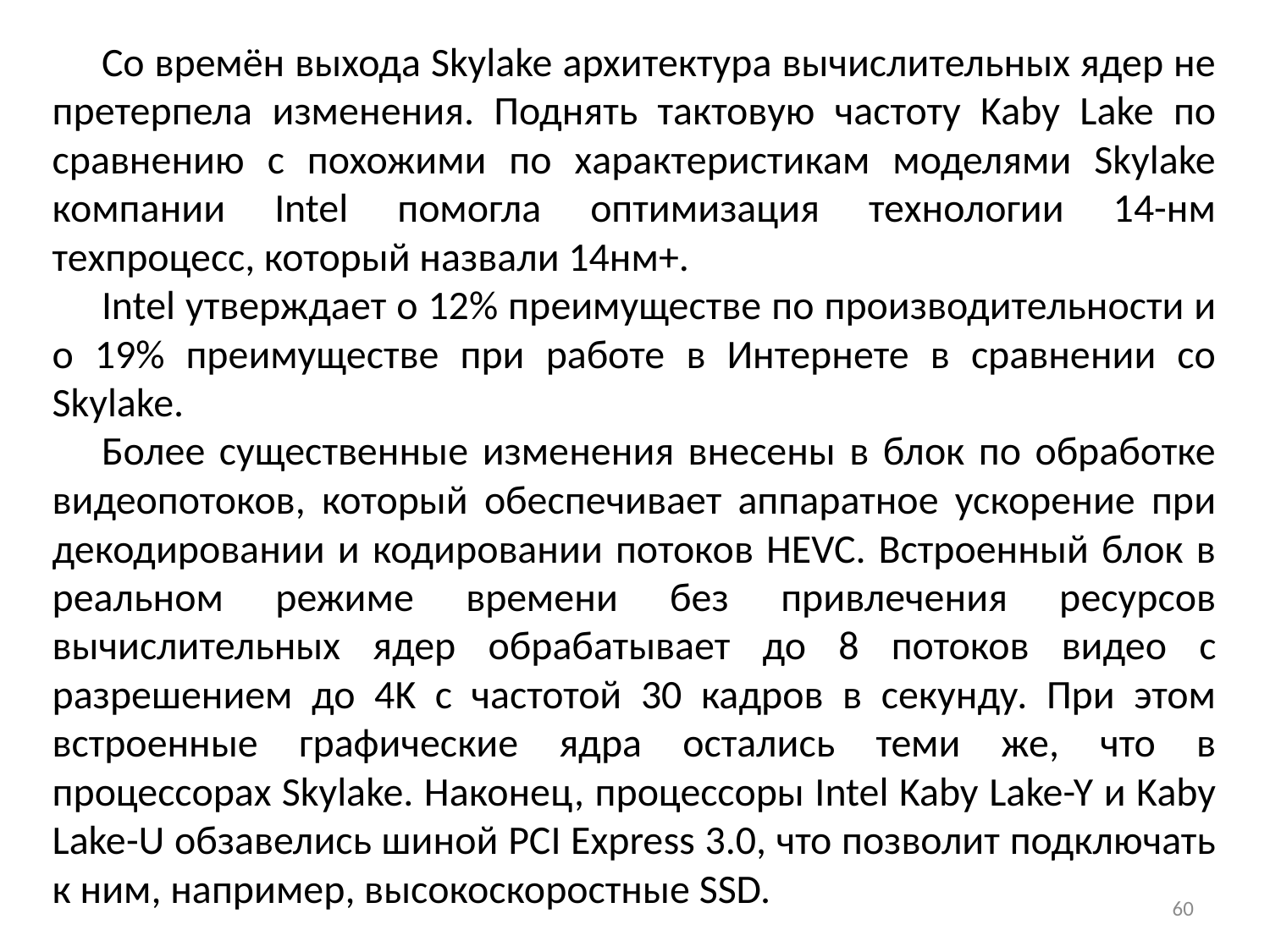

Со времён выхода Skylake архитектура вычислительных ядер не претерпела изменения. Поднять тактовую частоту Kaby Lake по сравнению с похожими по характеристикам моделями Skylake компании Intel помогла оптимизация технологии 14-нм техпроцесс, который назвали 14нм+.
Intel утверждает о 12% преимуществе по производительности и о 19% преимуществе при работе в Интернете в сравнении со Skylake.
Более существенные изменения внесены в блок по обработке видеопотоков, который обеспечивает аппаратное ускорение при декодировании и кодировании потоков HEVC. Встроенный блок в реальном режиме времени без привлечения ресурсов вычислительных ядер обрабатывает до 8 потоков видео с разрешением до 4K с частотой 30 кадров в секунду. При этом встроенные графические ядра остались теми же, что в процессорах Skylake. Наконец, процессоры Intel Kaby Lake-Y и Kaby Lake-U обзавелись шиной PCI Express 3.0, что позволит подключать к ним, например, высокоскоростные SSD.
60